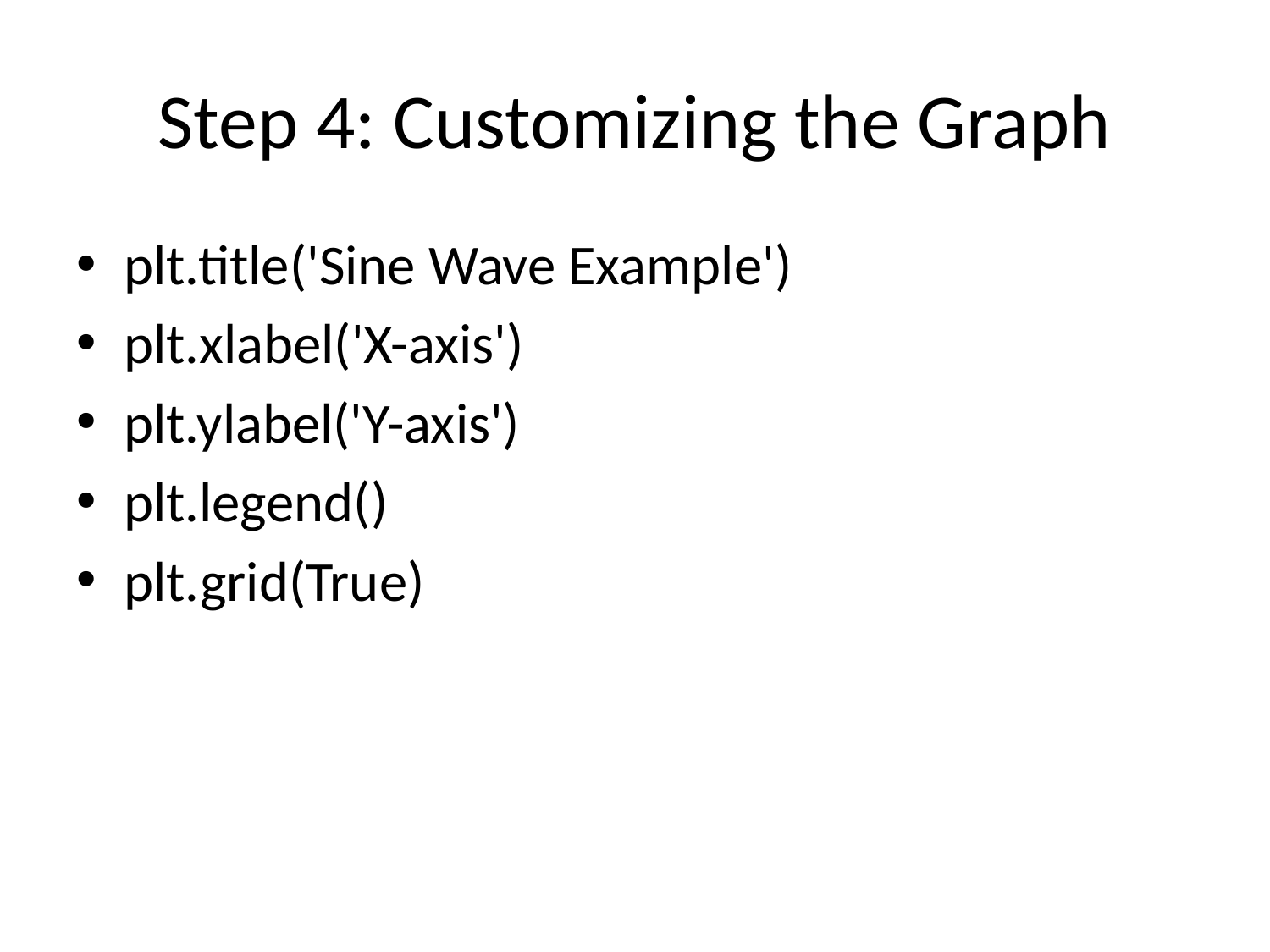

# Step 4: Customizing the Graph
plt.title('Sine Wave Example')
plt.xlabel('X-axis')
plt.ylabel('Y-axis')
plt.legend()
plt.grid(True)